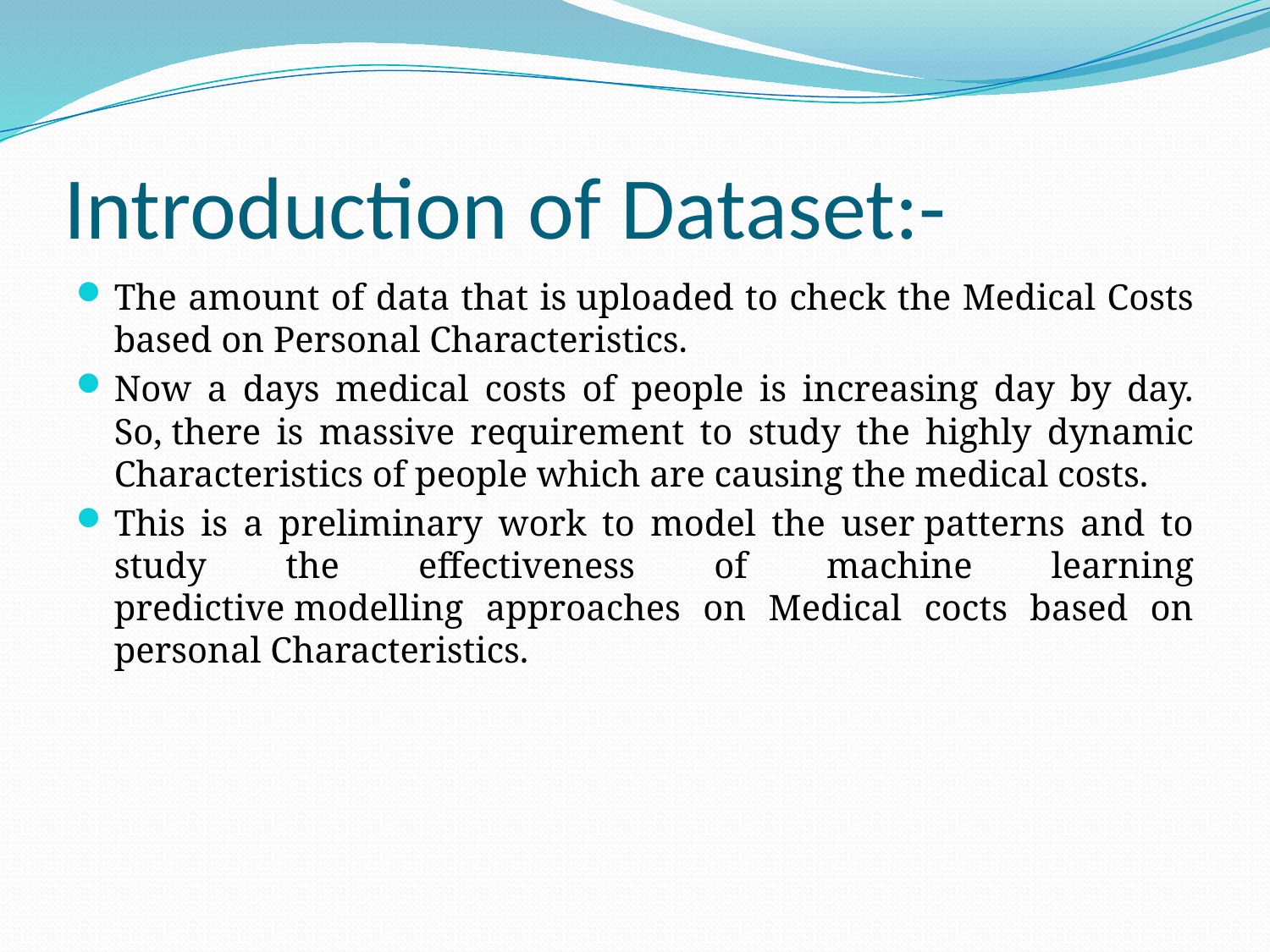

# Introduction of Dataset:-
The amount of data that is uploaded to check the Medical Costs based on Personal Characteristics.
Now a days medical costs of people is increasing day by day. So, there is massive requirement to study the highly dynamic Characteristics of people which are causing the medical costs.
This is a preliminary work to model the user patterns and to study the effectiveness of machine learning predictive modelling approaches on Medical cocts based on personal Characteristics.